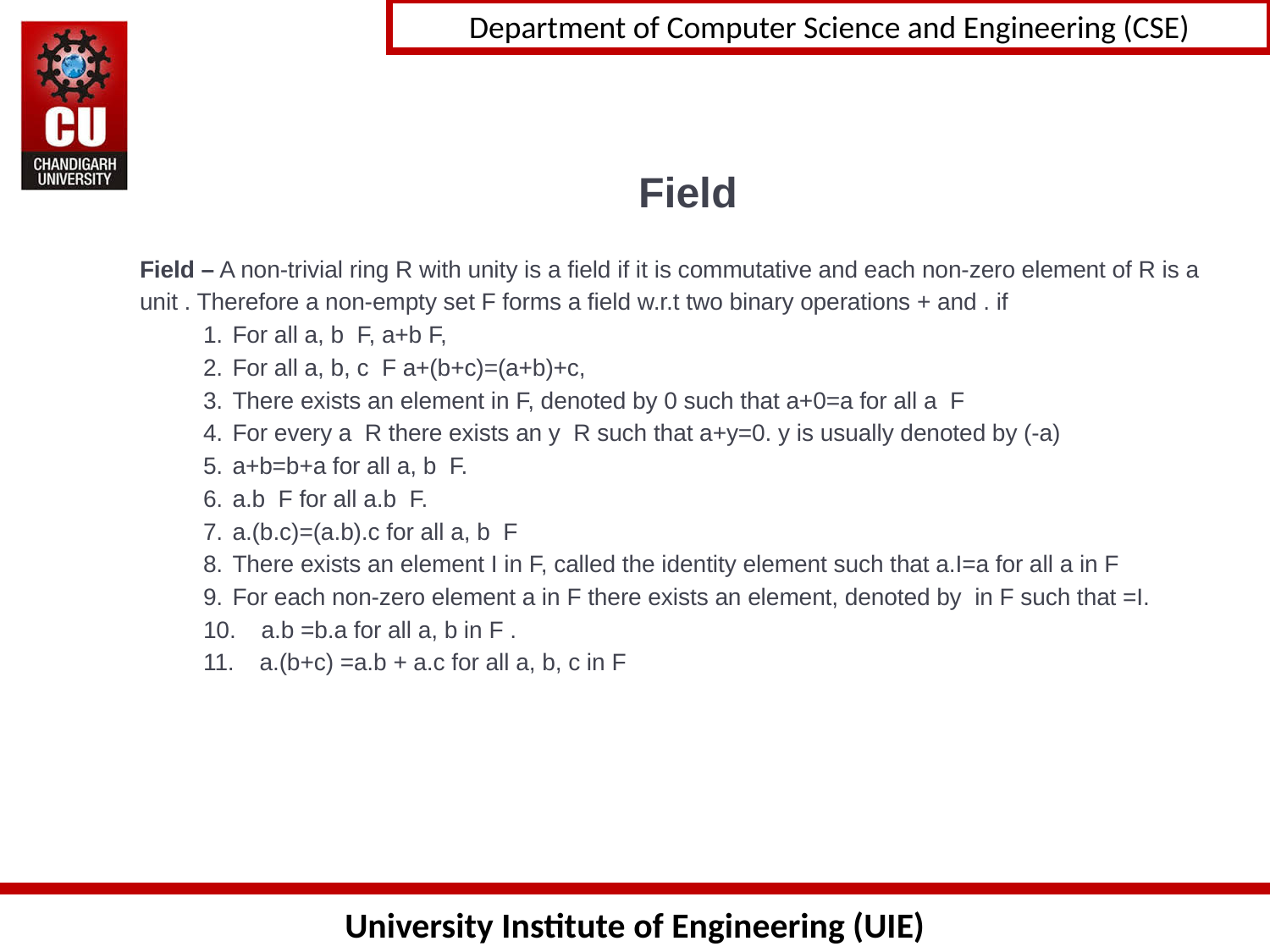

# Field
Field – A non-trivial ring R with unity is a field if it is commutative and each non-zero element of R is a unit . Therefore a non-empty set F forms a field w.r.t two binary operations + and . if
1.   For all a, b  F, a+b F,
2.   For all a, b, c  F a+(b+c)=(a+b)+c,
3.   There exists an element in F, denoted by 0 such that a+0=a for all a  F
4.   For every a  R there exists an y  R such that a+y=0. y is usually denoted by (-a)
5.   a+b=b+a for all a, b  F.
6.   a.b  F for all a.b  F.
7.   a.(b.c)=(a.b).c for all a, b  F
8.   There exists an element I in F, called the identity element such that a.I=a for all a in F
9.   For each non-zero element a in F there exists an element, denoted by  in F such that =I.
10.        a.b =b.a for all a, b in F .
11.        a.(b+c) =a.b + a.c for all a, b, c in F